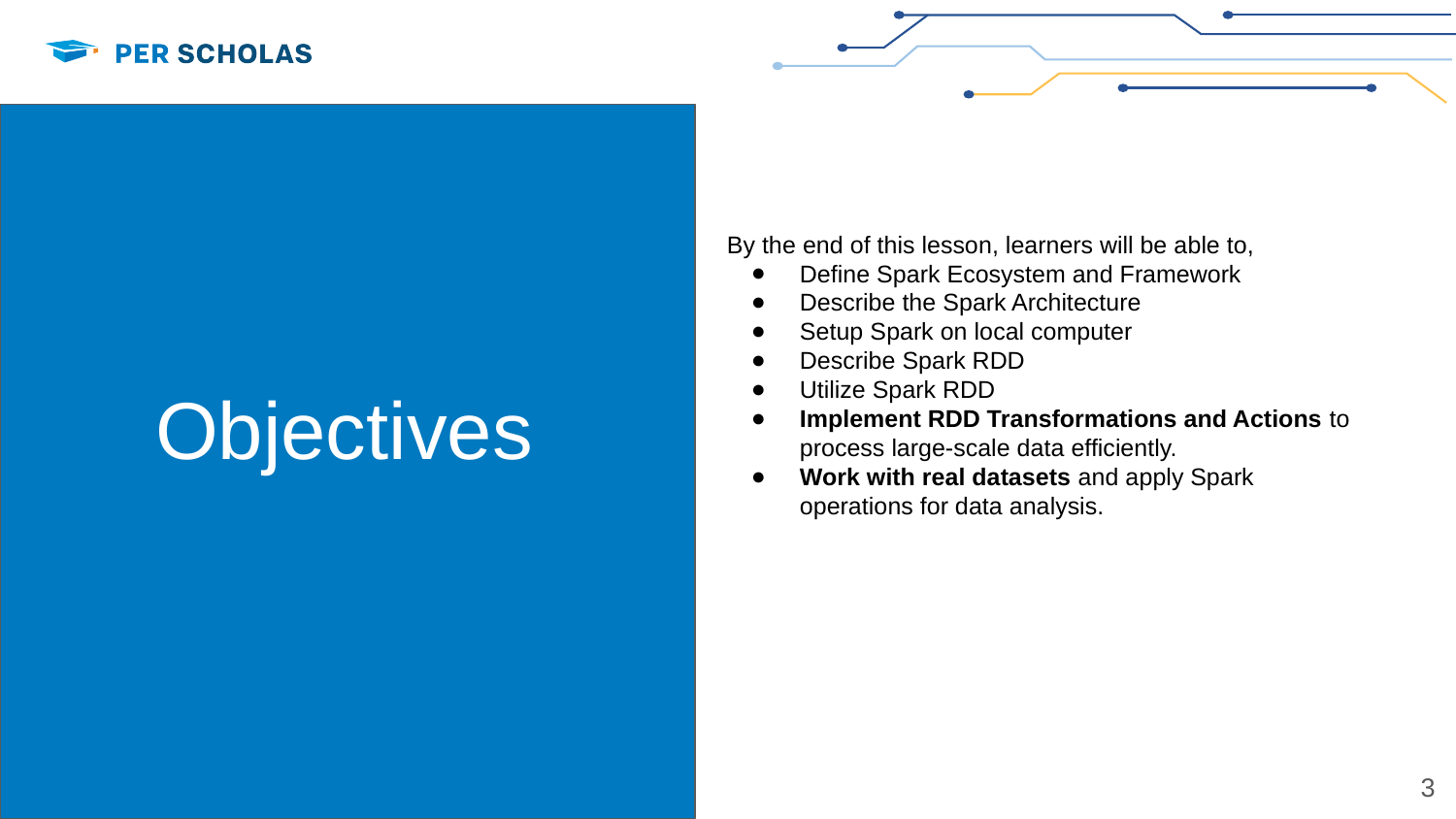

By the end of this lesson, learners will be able to,
Define Spark Ecosystem and Framework
Describe the Spark Architecture
Setup Spark on local computer
Describe Spark RDD
Utilize Spark RDD
Implement RDD Transformations and Actions to process large-scale data efficiently.
Work with real datasets and apply Spark operations for data analysis.
3